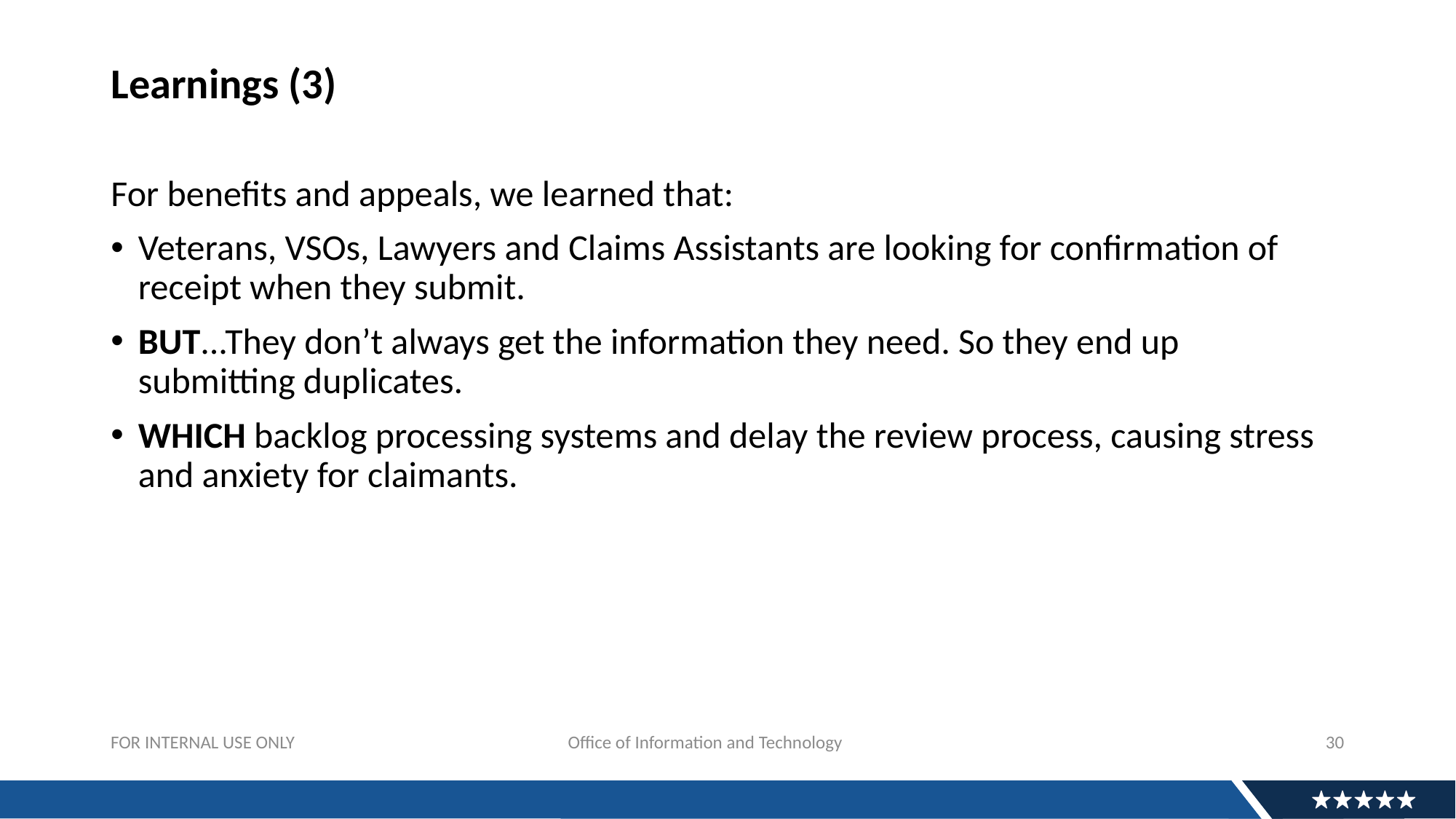

# Learnings (3)
For benefits and appeals, we learned that:
Veterans, VSOs, Lawyers and Claims Assistants are looking for confirmation of receipt when they submit.
BUT...They don’t always get the information they need. So they end up submitting duplicates.
WHICH backlog processing systems and delay the review process, causing stress and anxiety for claimants.
30
FOR INTERNAL USE ONLY			     Office of Information and Technology